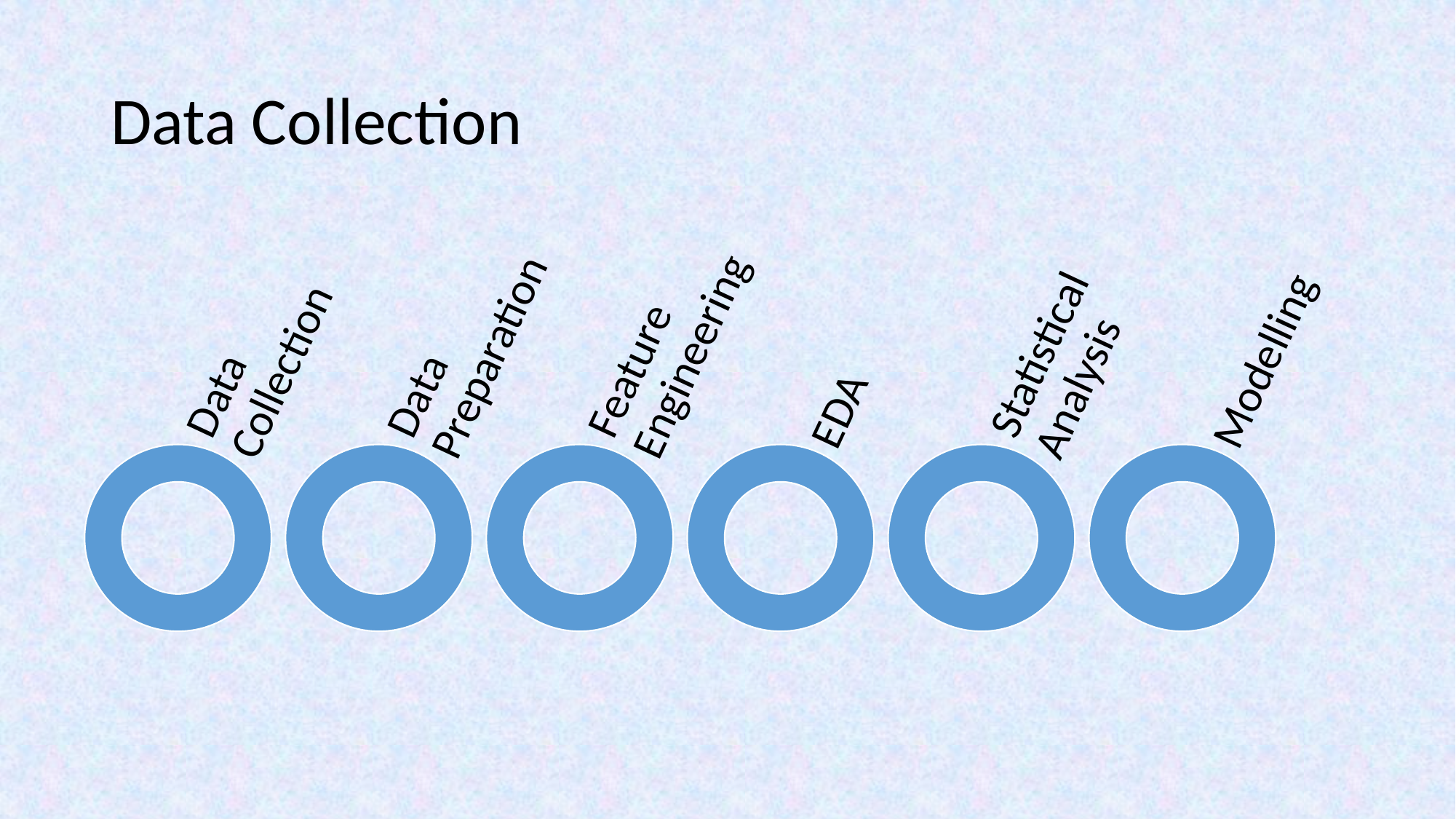

# Data Collection
Data Collection
Data Preparation
Feature Engineering
EDA
Statistical Analysis
Modelling